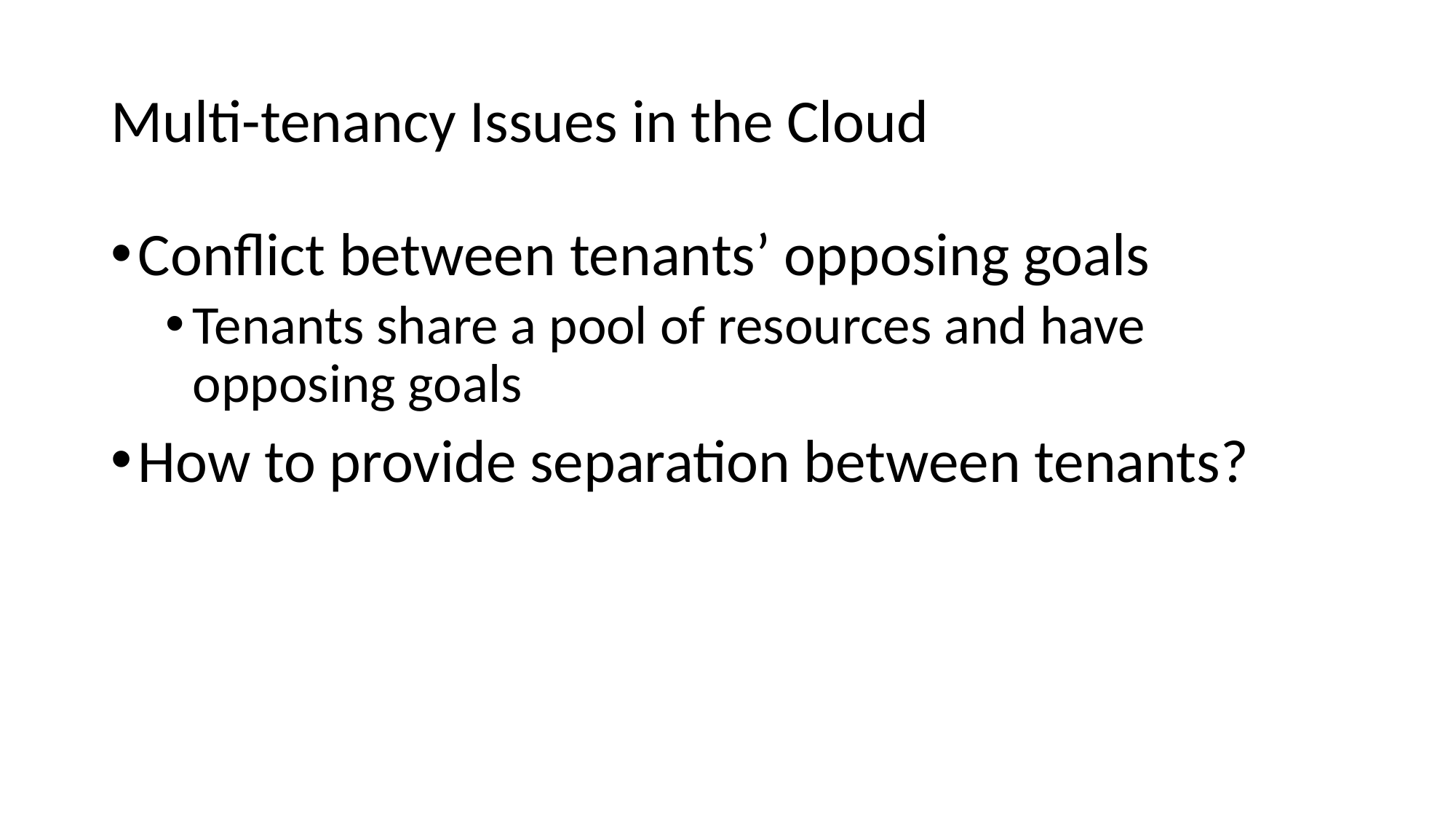

# Multi-tenancy Issues in the Cloud
Conflict between tenants’ opposing goals
Tenants share a pool of resources and have opposing goals
How to provide separation between tenants?